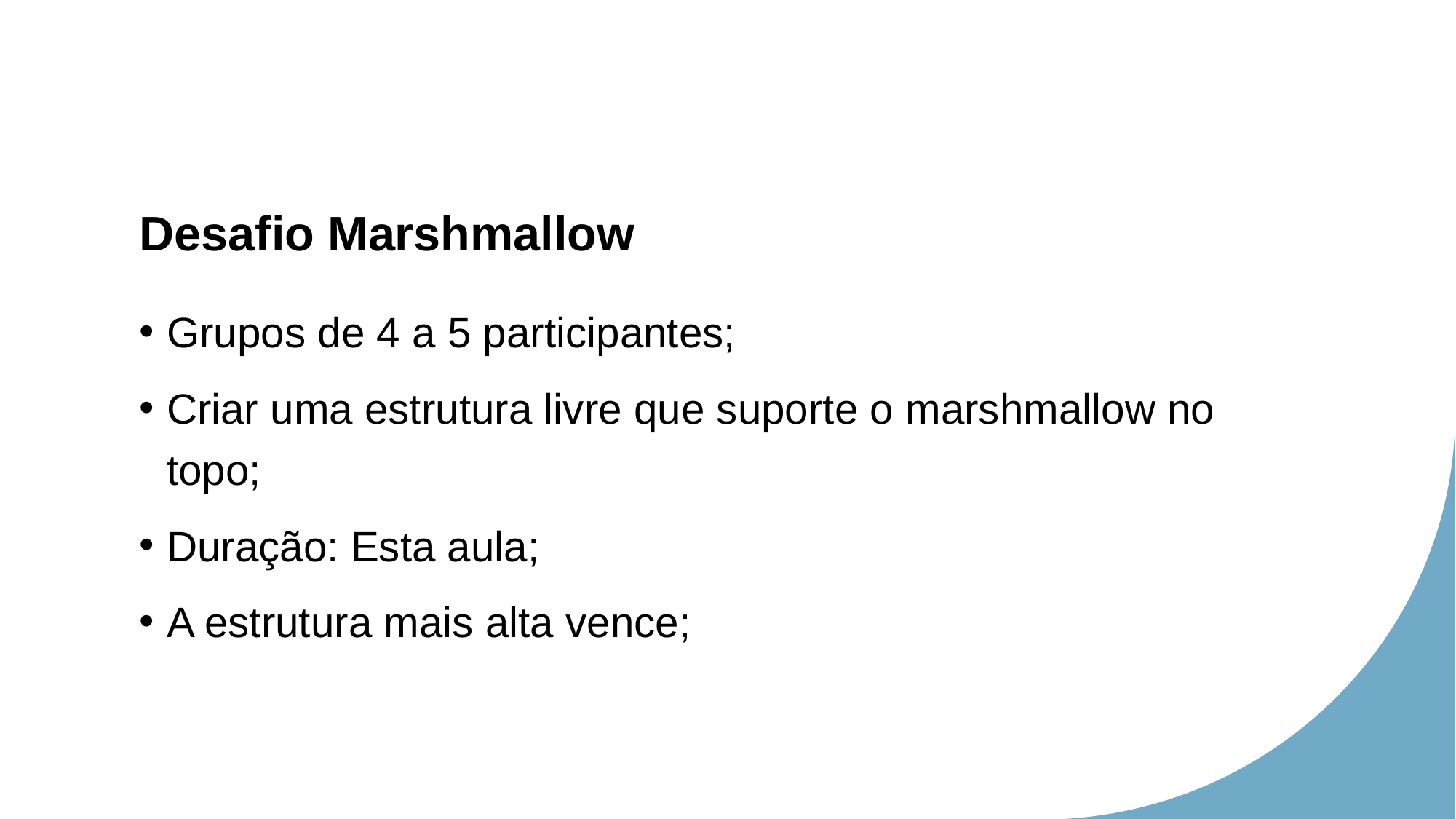

# Desafio Marshmallow
Grupos de 4 a 5 participantes;
Criar uma estrutura livre que suporte o marshmallow no topo;
Duração: Esta aula;
A estrutura mais alta vence;